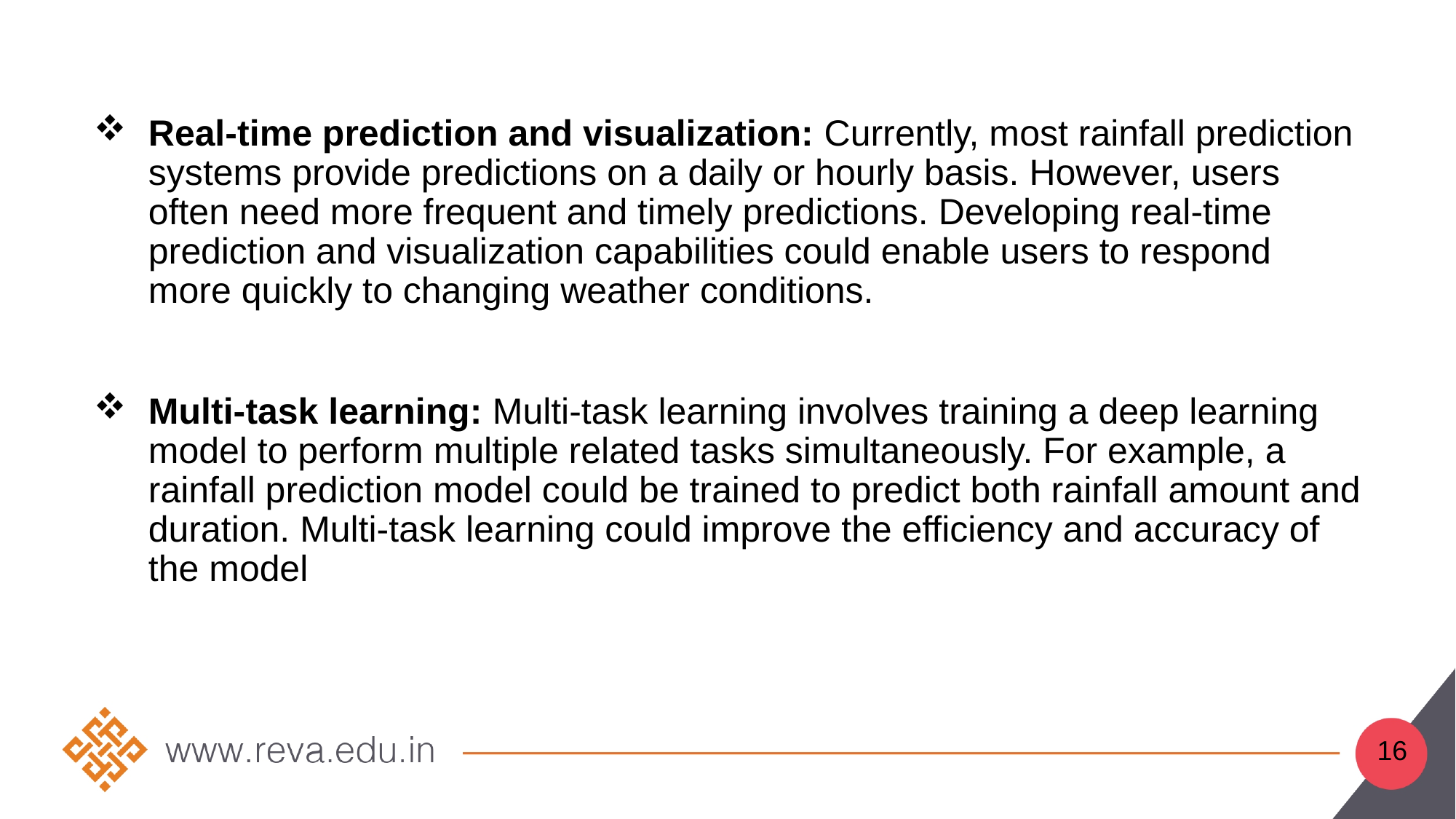

#
Real-time prediction and visualization: Currently, most rainfall prediction systems provide predictions on a daily or hourly basis. However, users often need more frequent and timely predictions. Developing real-time prediction and visualization capabilities could enable users to respond more quickly to changing weather conditions.

Multi-task learning: Multi-task learning involves training a deep learning model to perform multiple related tasks simultaneously. For example, a rainfall prediction model could be trained to predict both rainfall amount and duration. Multi-task learning could improve the efficiency and accuracy of the model

16